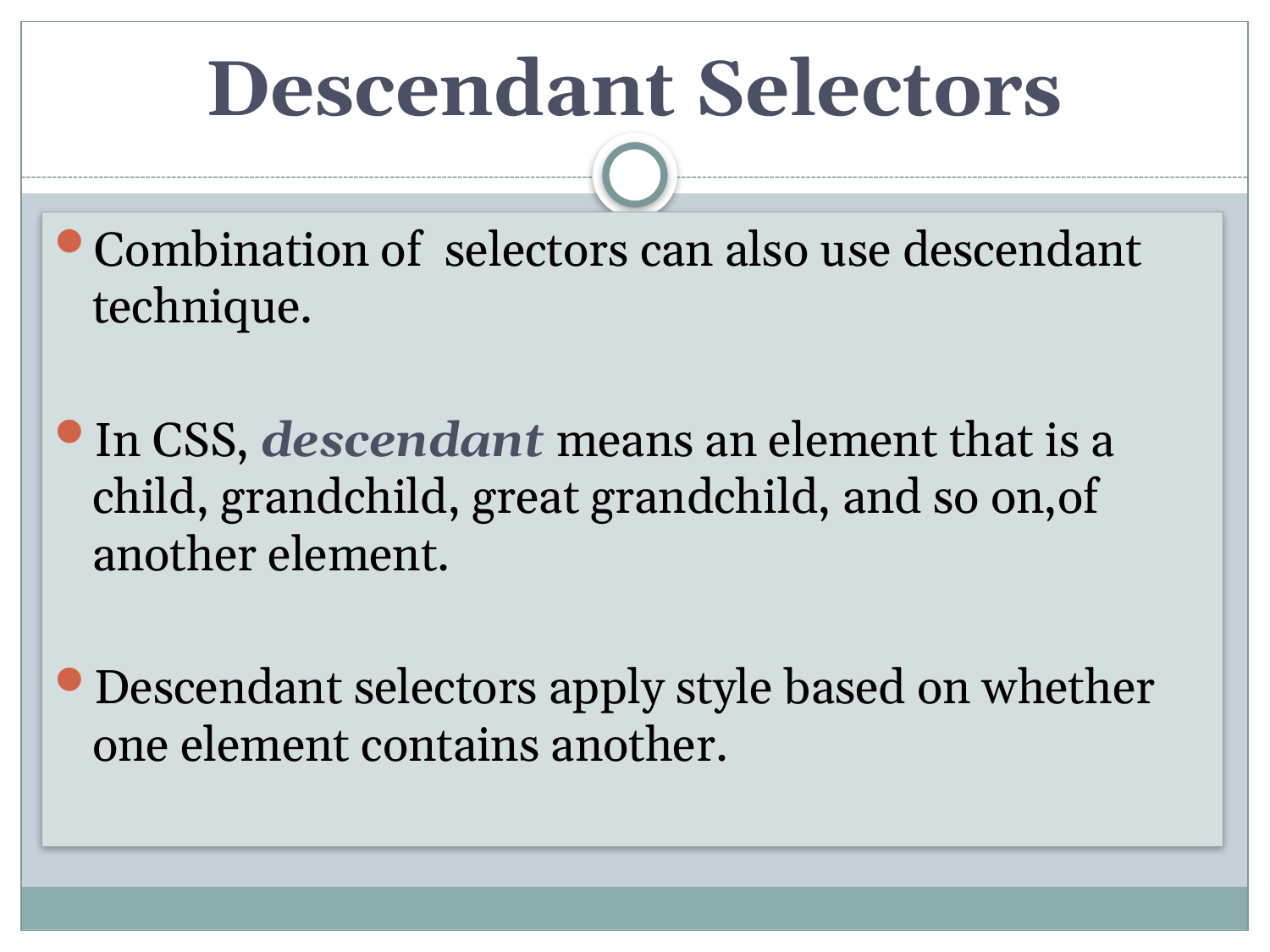

# Descendant Selectors
Combination of  selectors can also use descendant technique.

In CSS, descendant means an element that is a child, grandchild, great grandchild, and so on,of another element.

Descendant selectors apply style based on whether one element contains another.